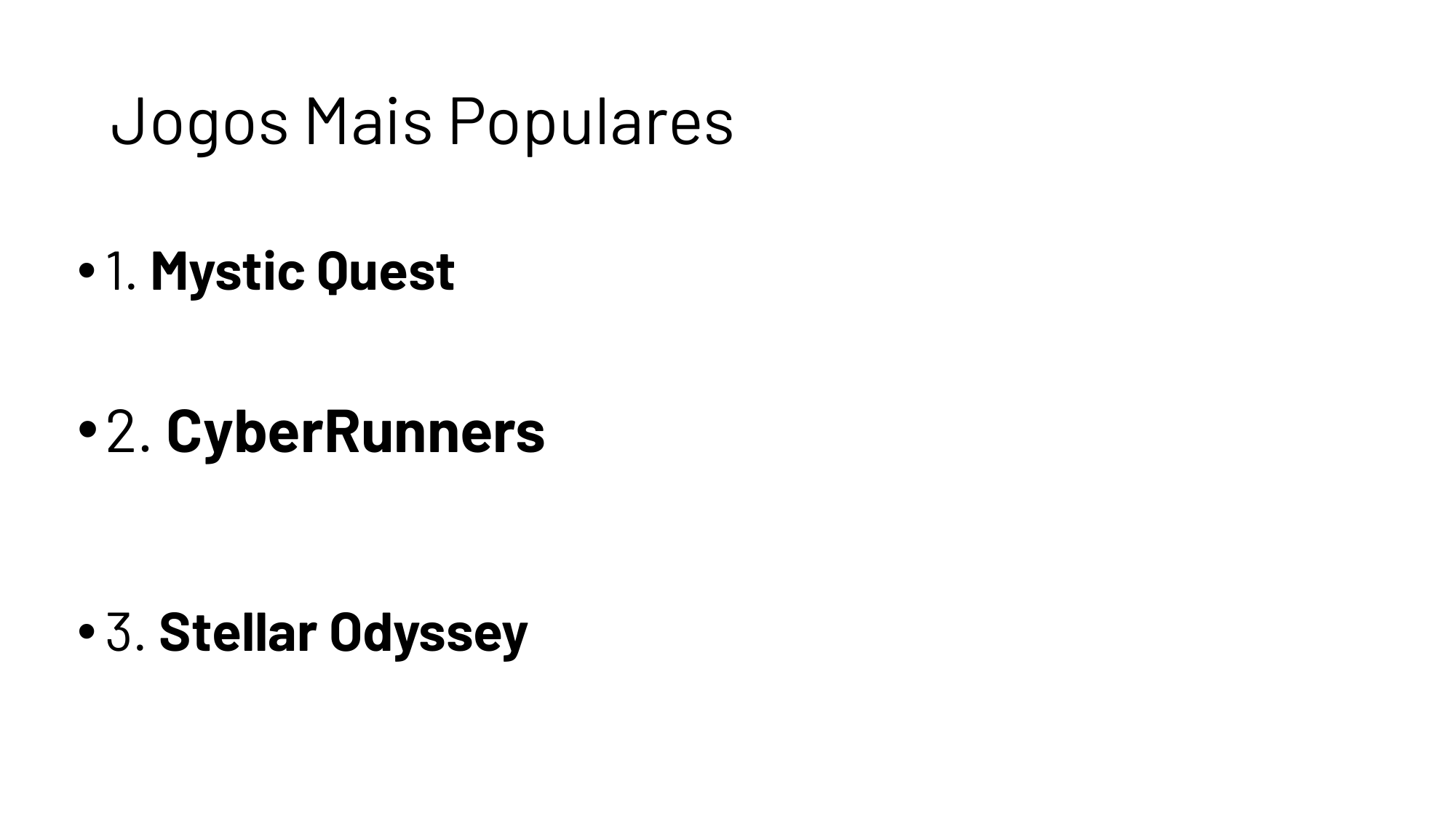

# Jogos Mais Populares
1. Mystic Quest

2. CyberRunners

3. Stellar Odyssey